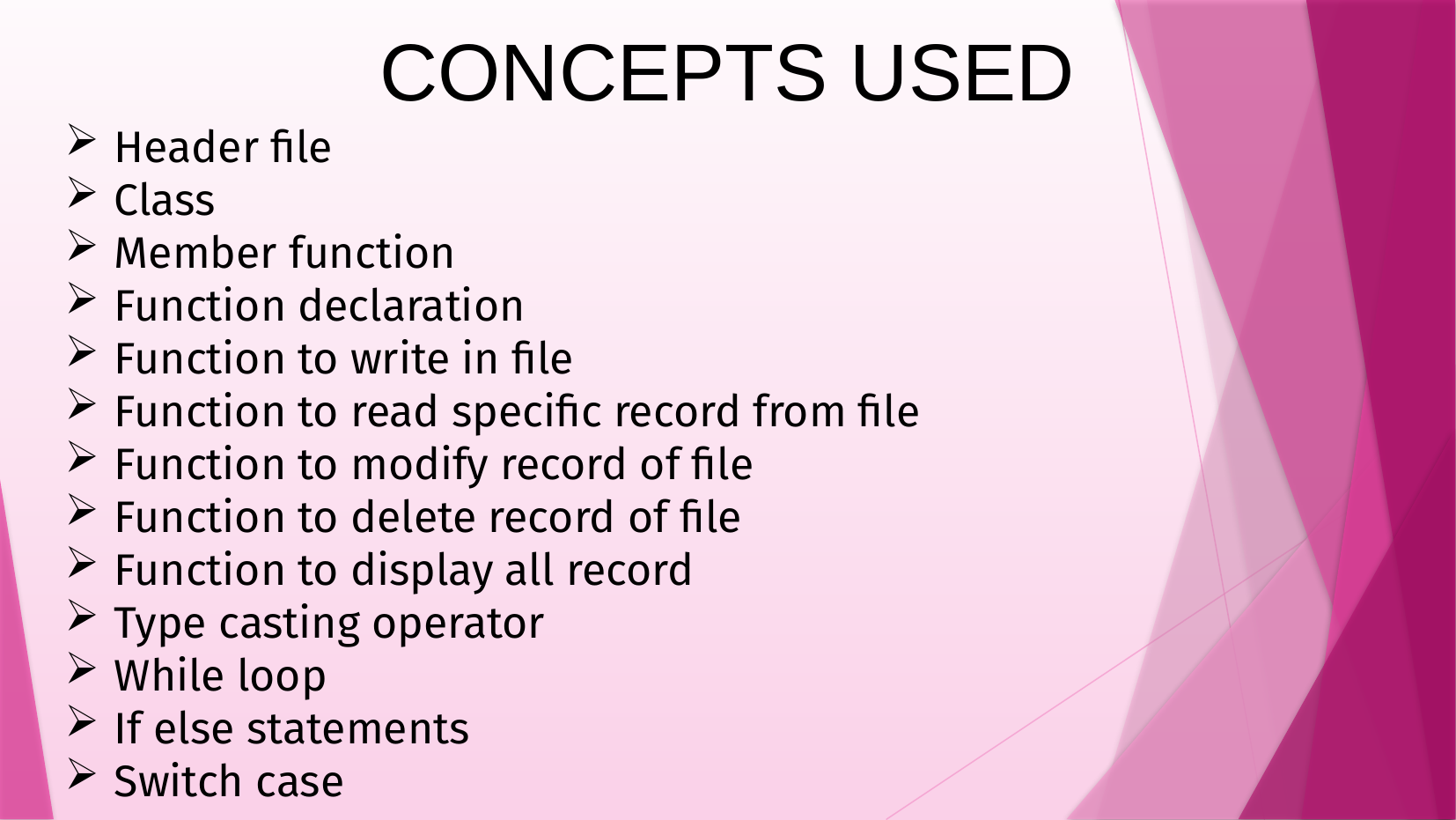

CONCEPTS USED
Header file
Class
Member function
Function declaration
Function to write in file
Function to read specific record from file
Function to modify record of file
Function to delete record of file
Function to display all record
Type casting operator
While loop
If else statements
Switch case